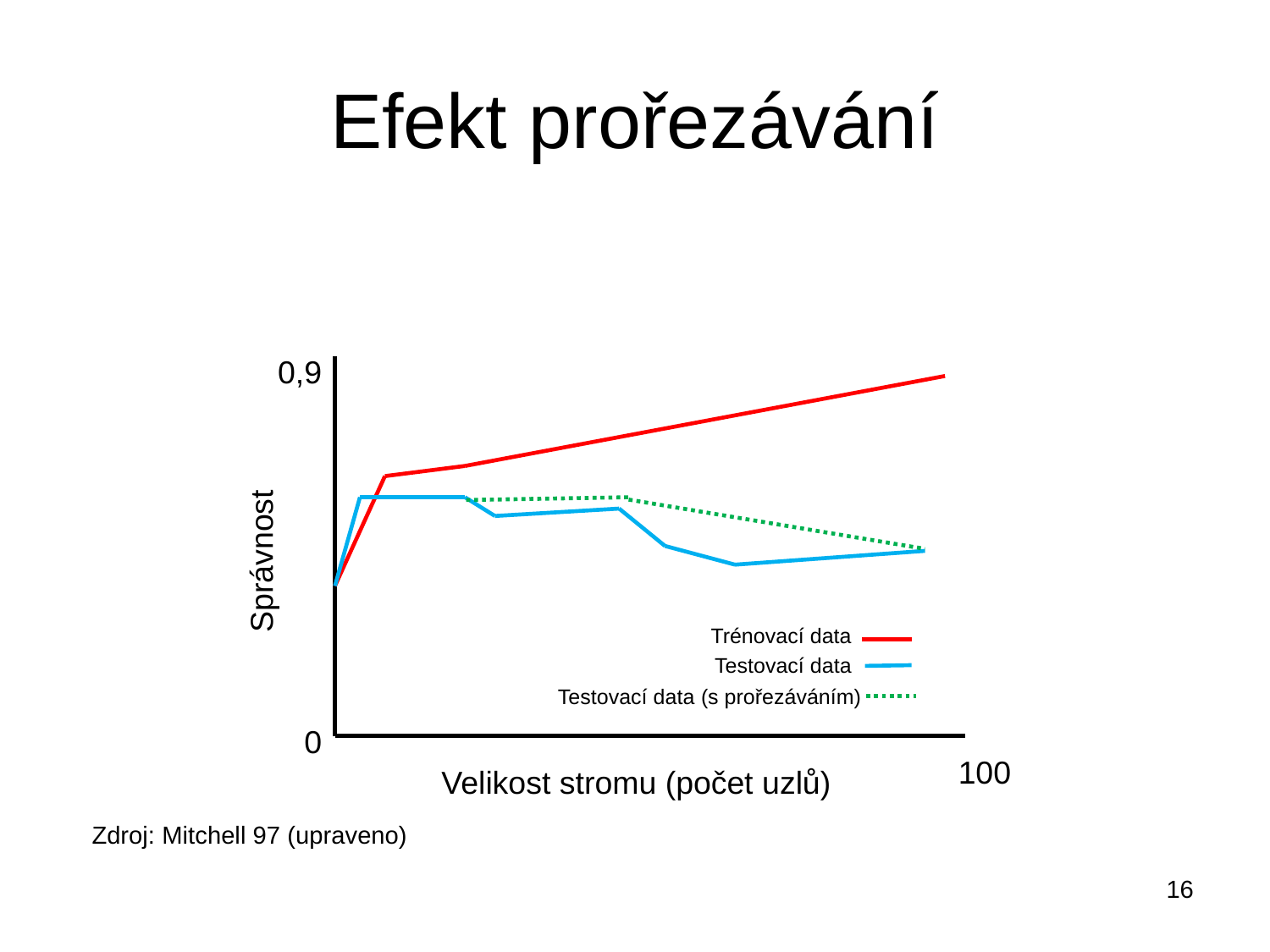

# Efekt prořezávání

0,9
Správnost
Trénovací data
Testovací data
Testovací data (s prořezáváním)
0
100
Velikost stromu (počet uzlů)
Zdroj: Mitchell 97 (upraveno)
16